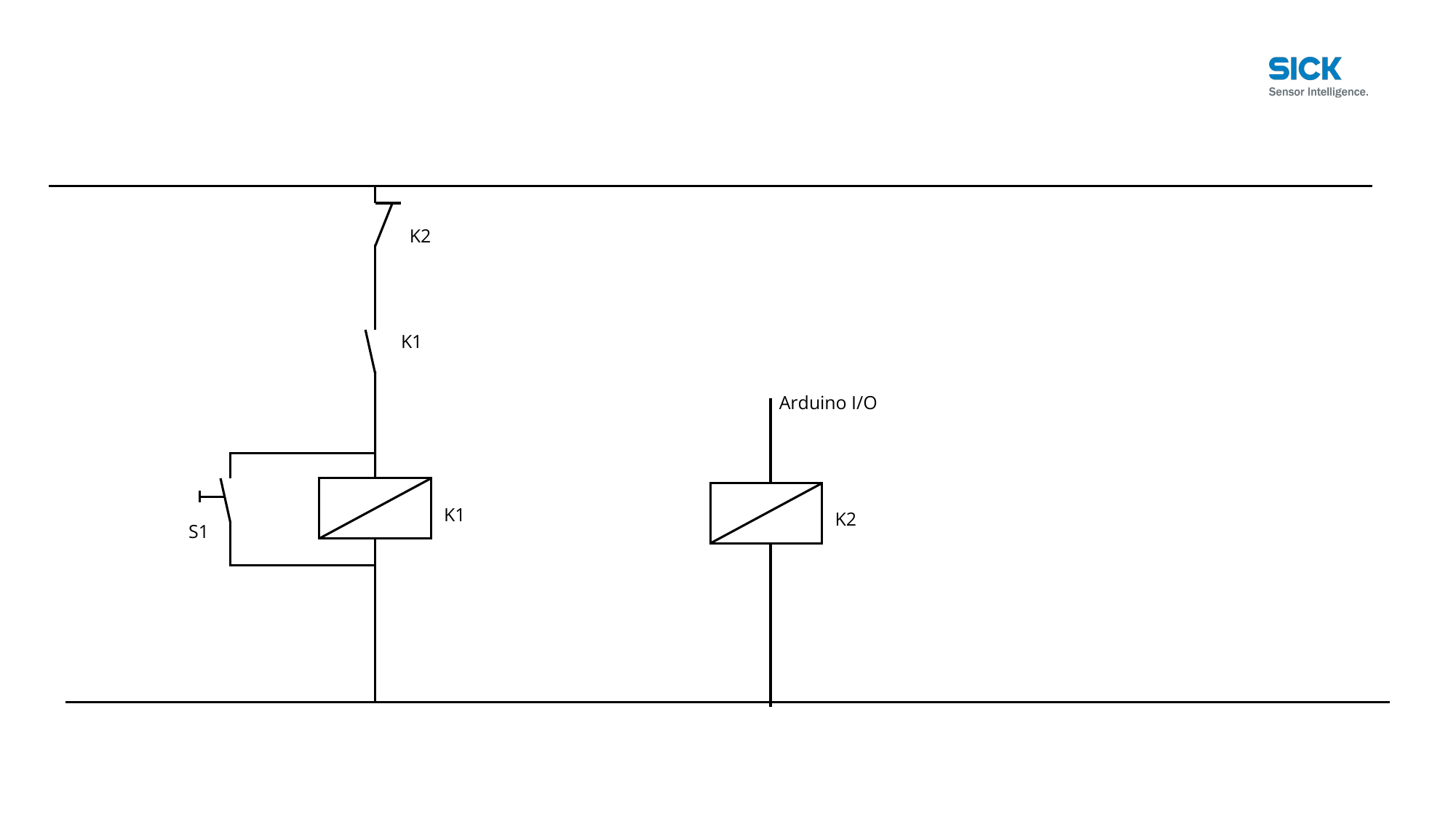

K2
K1
Arduino I/O

K1
K2
S1